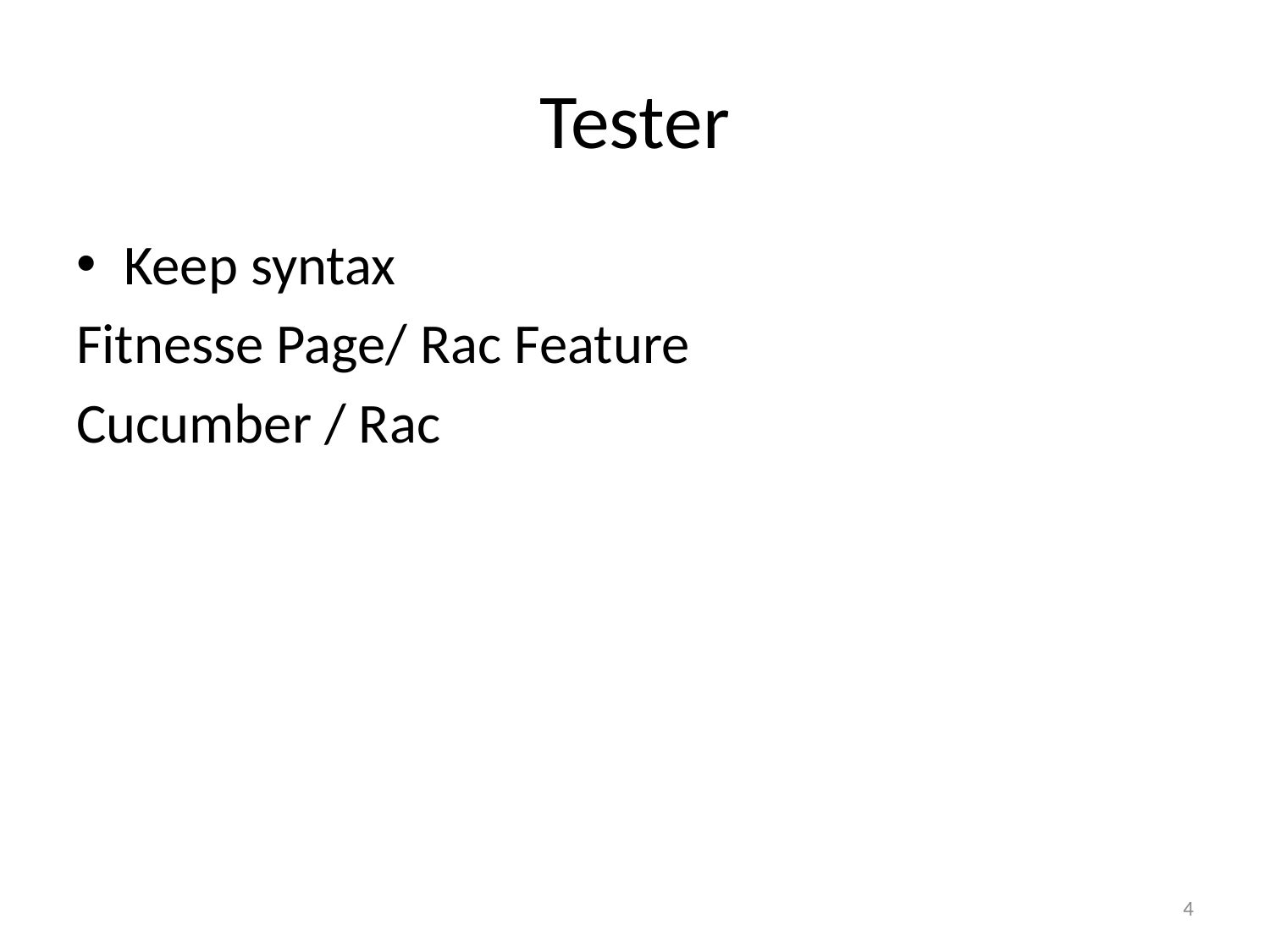

# Tester
Keep syntax
Fitnesse Page/ Rac Feature
Cucumber / Rac

4